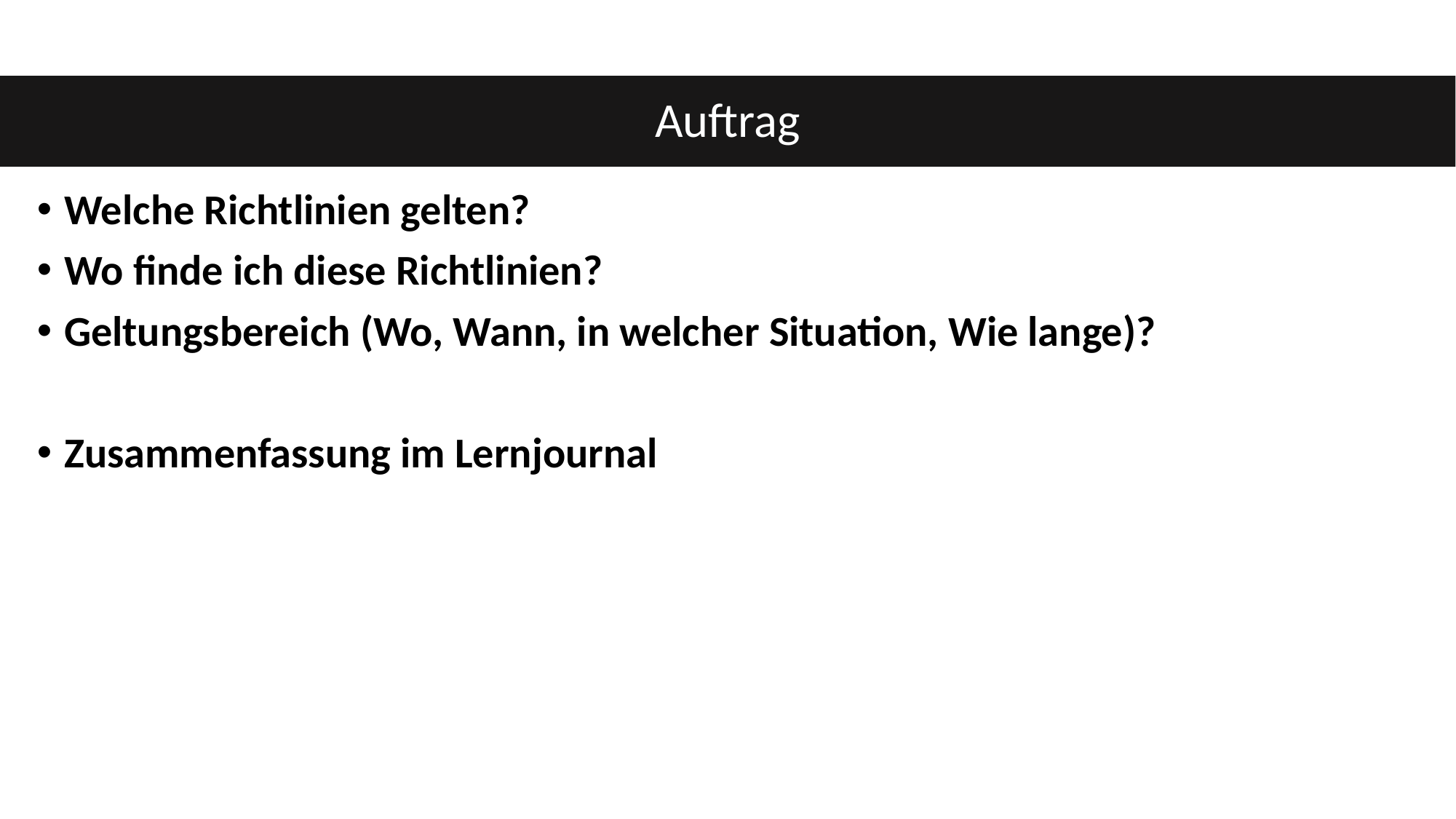

# Auftrag
Welche Richtlinien gelten?
Wo finde ich diese Richtlinien?
Geltungsbereich (Wo, Wann, in welcher Situation, Wie lange)?

Zusammenfassung im Lernjournal